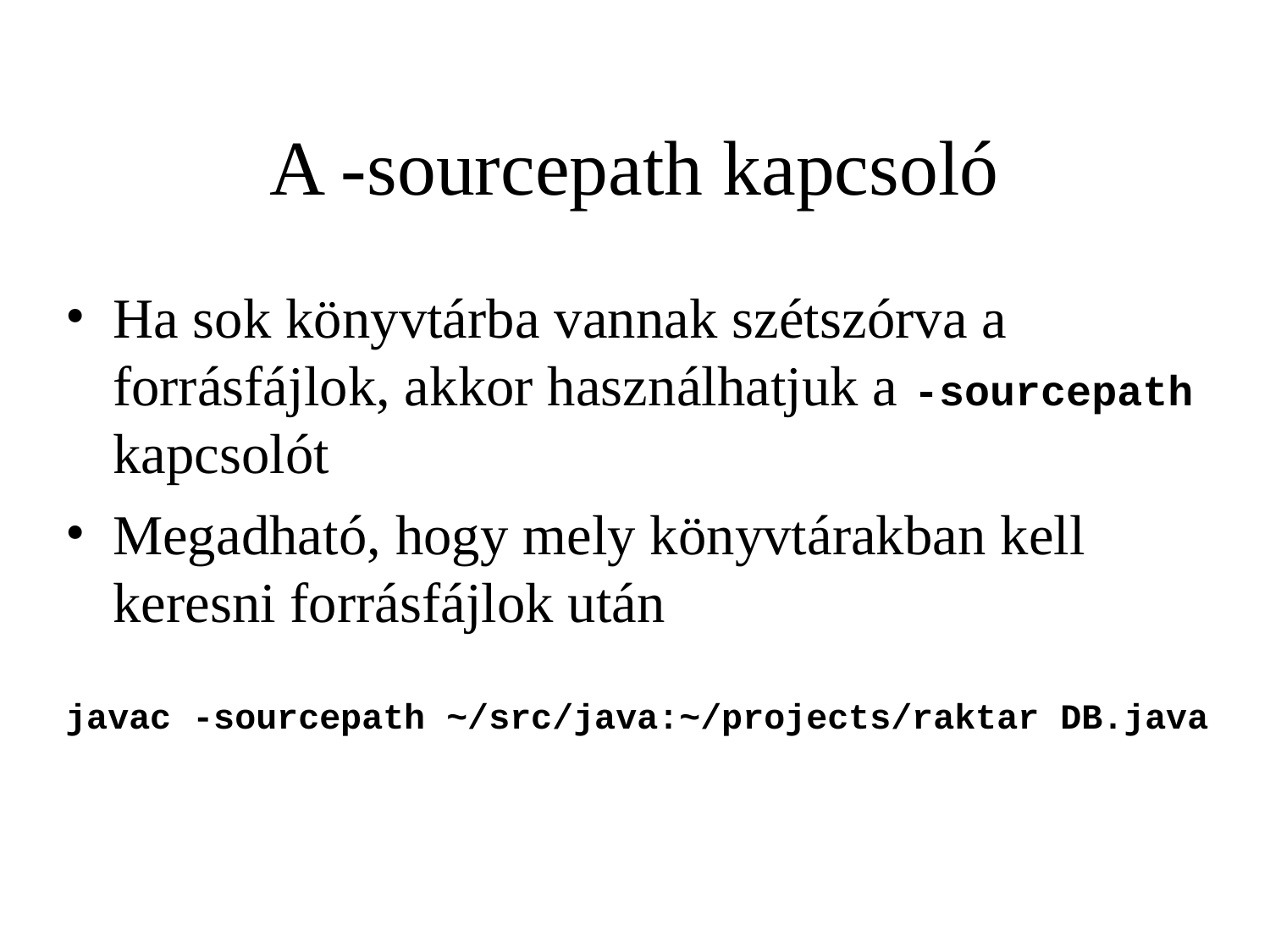

# A -sourcepath kapcsoló
Ha sok könyvtárba vannak szétszórva a forrásfájlok, akkor használhatjuk a -sourcepath kapcsolót
Megadható, hogy mely könyvtárakban kell keresni forrásfájlok után

javac -sourcepath ~/src/java:~/projects/raktar DB.java